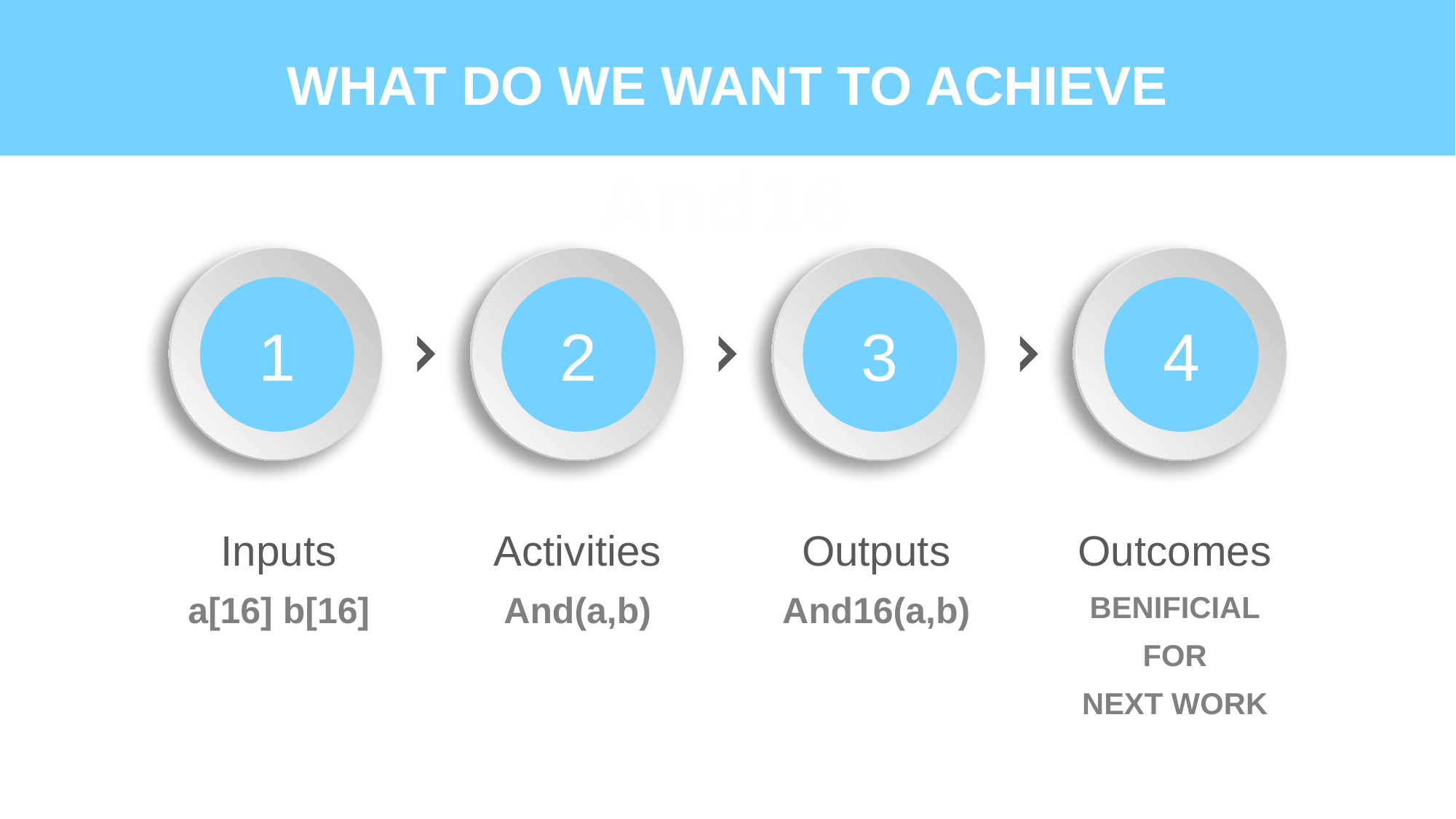

WHAT DO WE WANT TO ACHIEVE
And16

1

2

3

4

Inputs
Activities
Outputs
Outcomes
a[16] b[16]
And(a,b)
And16(a,b)
BENIFICIAL
FOR
NEXT WORK